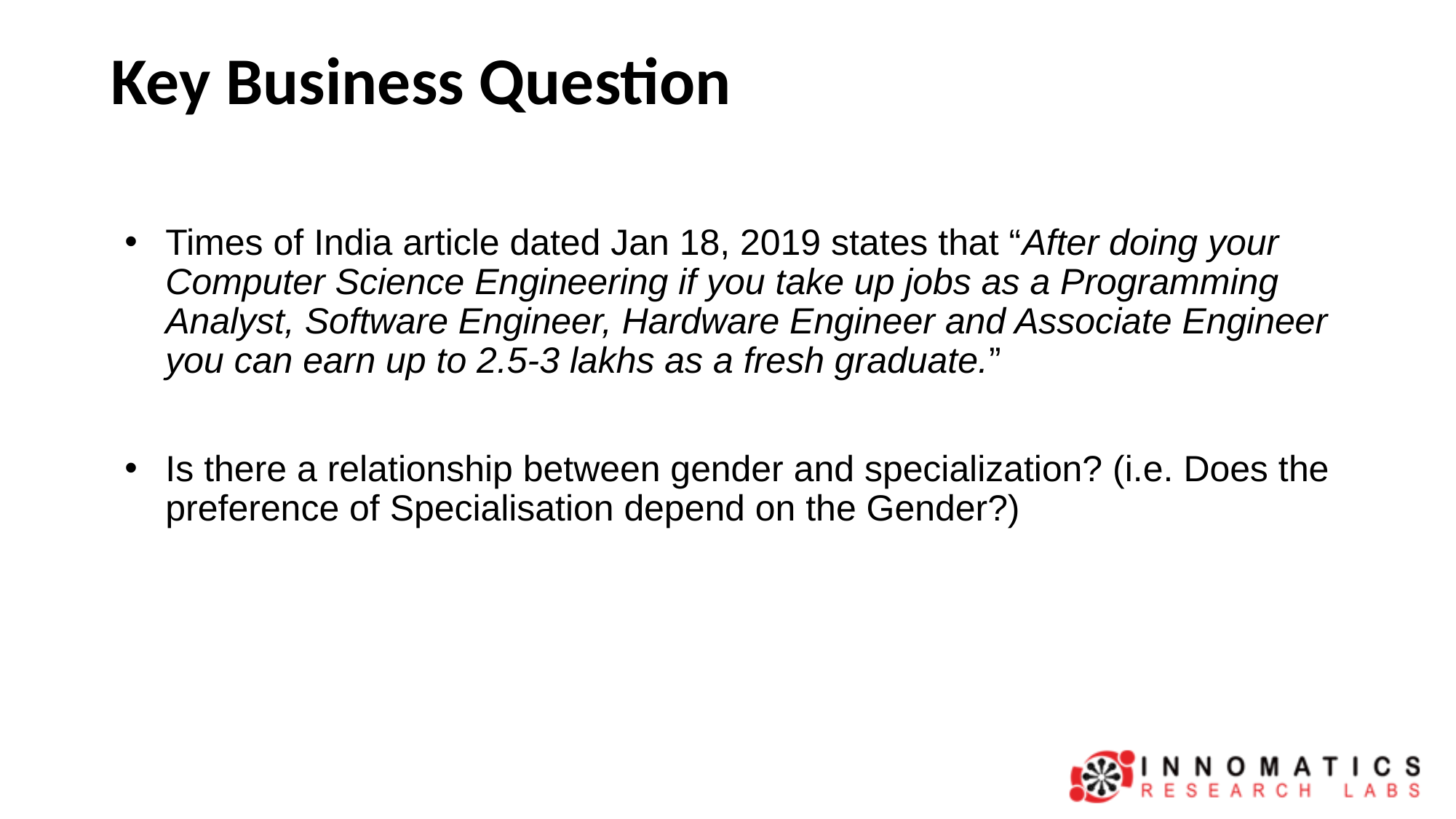

# Key Business Question
Times of India article dated Jan 18, 2019 states that “After doing your Computer Science Engineering if you take up jobs as a Programming Analyst, Software Engineer, Hardware Engineer and Associate Engineer you can earn up to 2.5-3 lakhs as a fresh graduate.”

Is there a relationship between gender and specialization? (i.e. Does the preference of Specialisation depend on the Gender?)